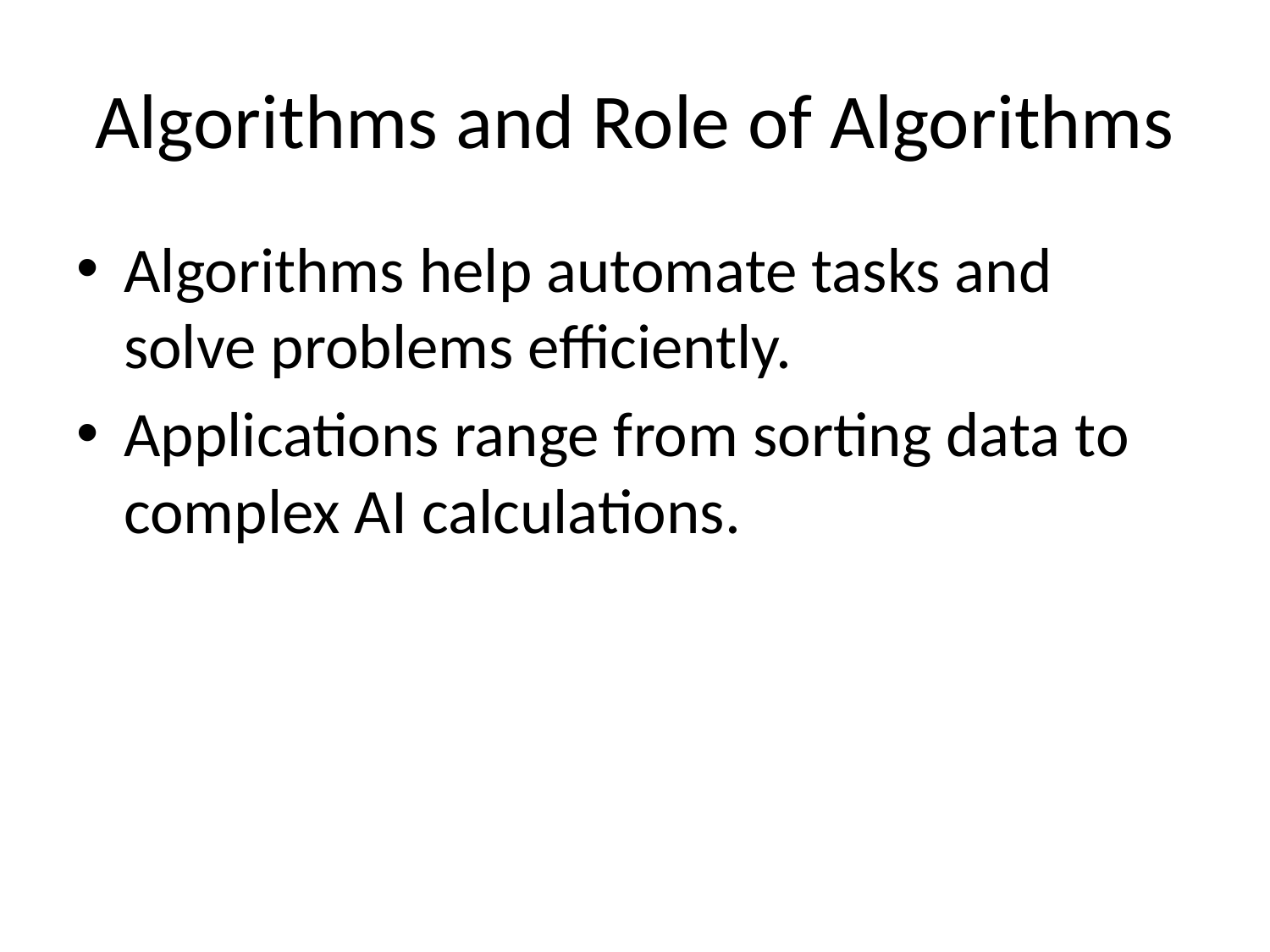

# Algorithms and Role of Algorithms
Algorithms help automate tasks and solve problems efficiently.
Applications range from sorting data to complex AI calculations.